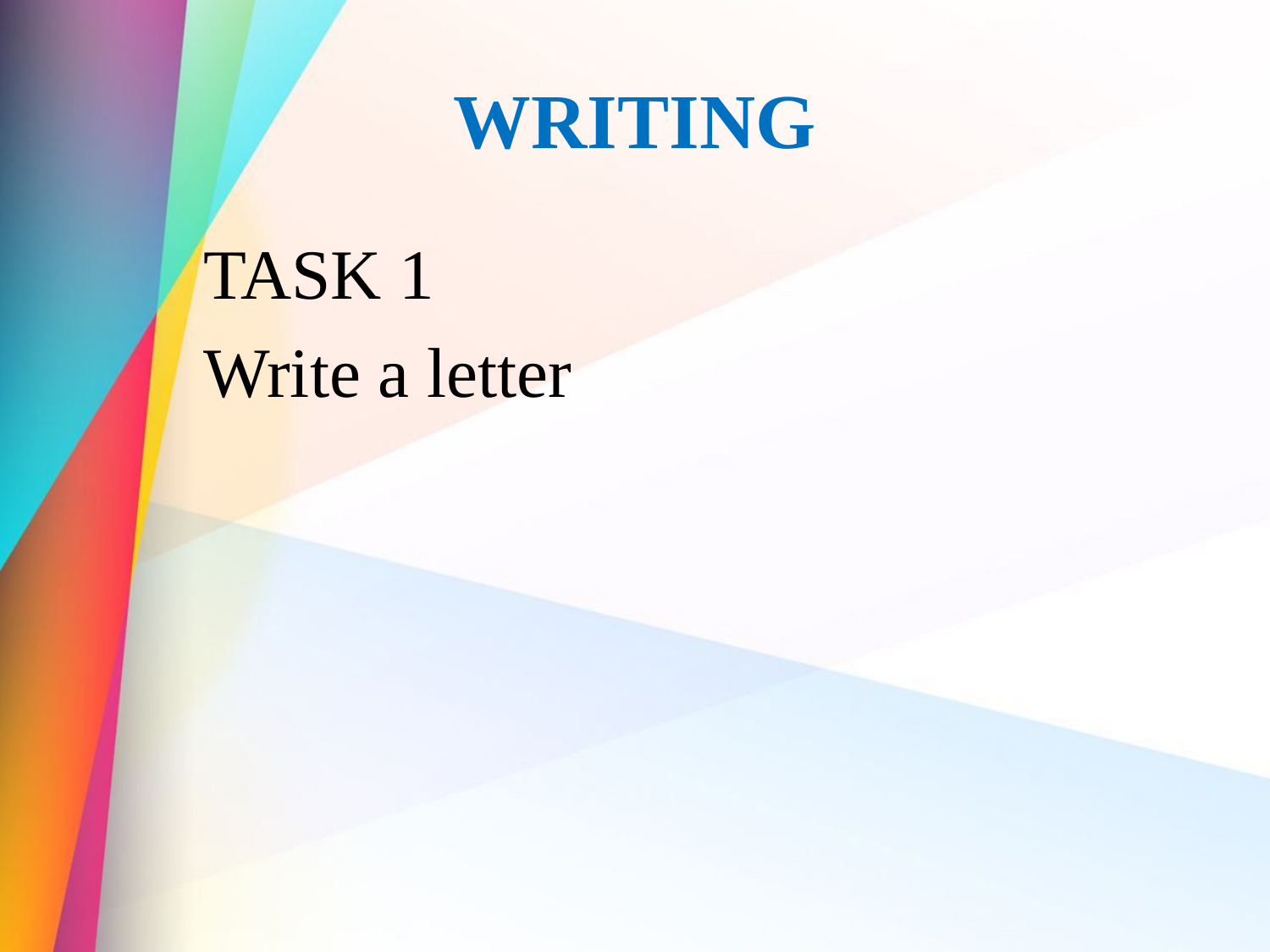

# WRITING
	TASK 1
	Write a letter